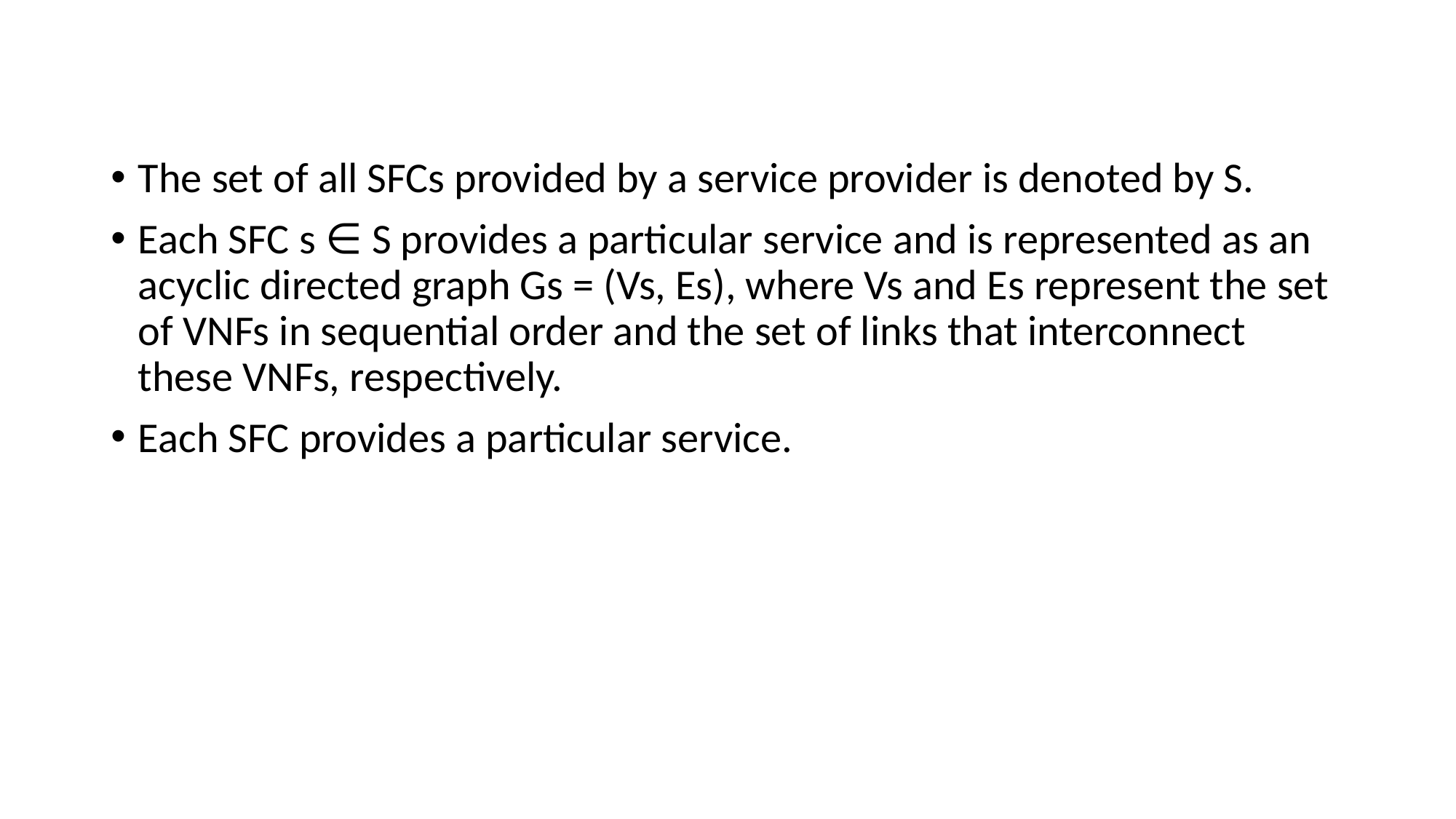

#
The set of all SFCs provided by a service provider is denoted by S.
Each SFC s ∈ S provides a particular service and is represented as an acyclic directed graph Gs = (Vs, Es), where Vs and Es represent the set of VNFs in sequential order and the set of links that interconnect these VNFs, respectively.
Each SFC provides a particular service.